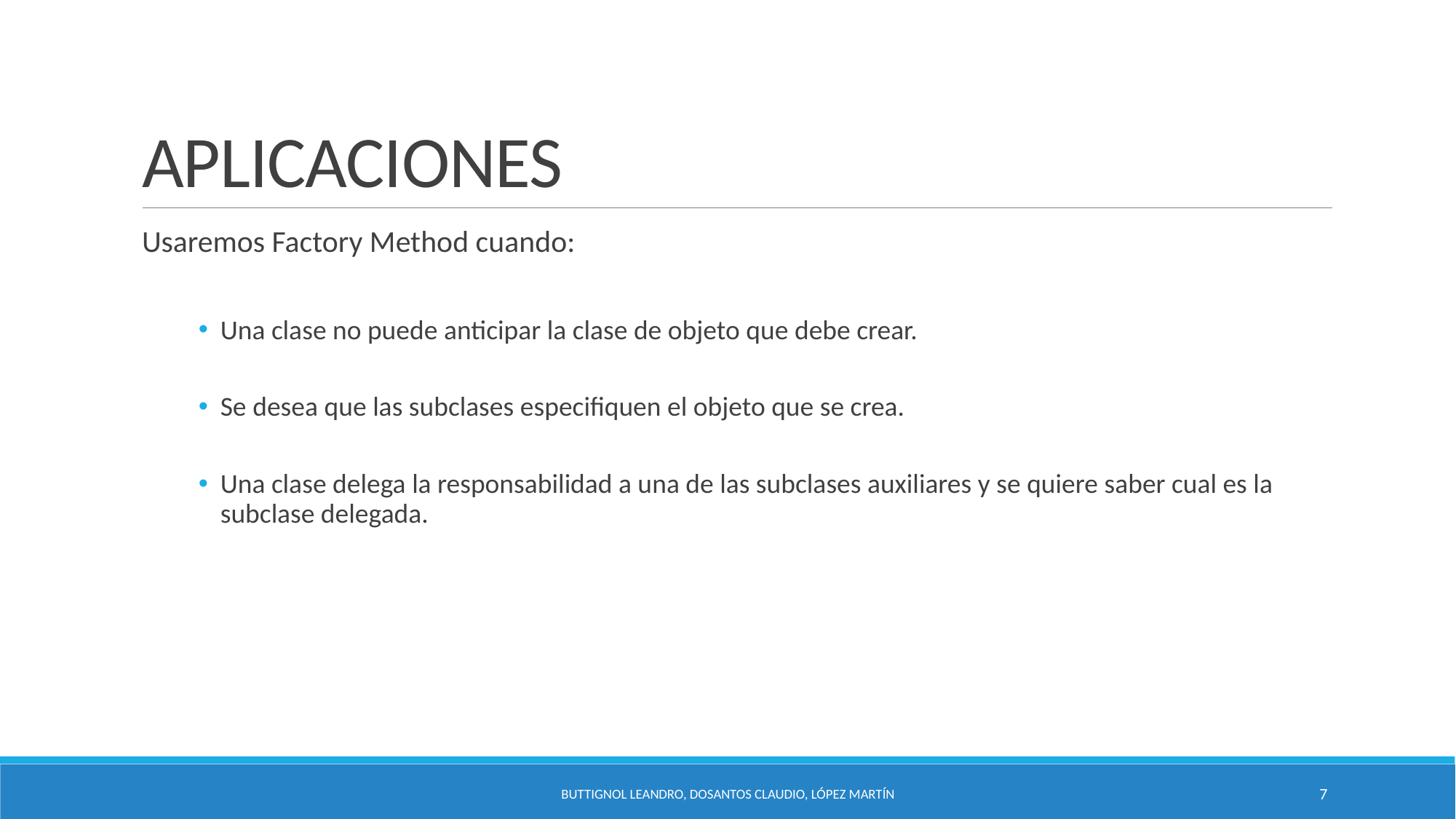

# APLICACIONES
Usaremos Factory Method cuando:

Una clase no puede anticipar la clase de objeto que debe crear.

Se desea que las subclases especifiquen el objeto que se crea.

Una clase delega la responsabilidad a una de las subclases auxiliares y se quiere saber cual es la subclase delegada.

BUTTIGNOL LEANDRO, DOSANTOS CLAUDIO, LÓPEZ MARTÍN
7